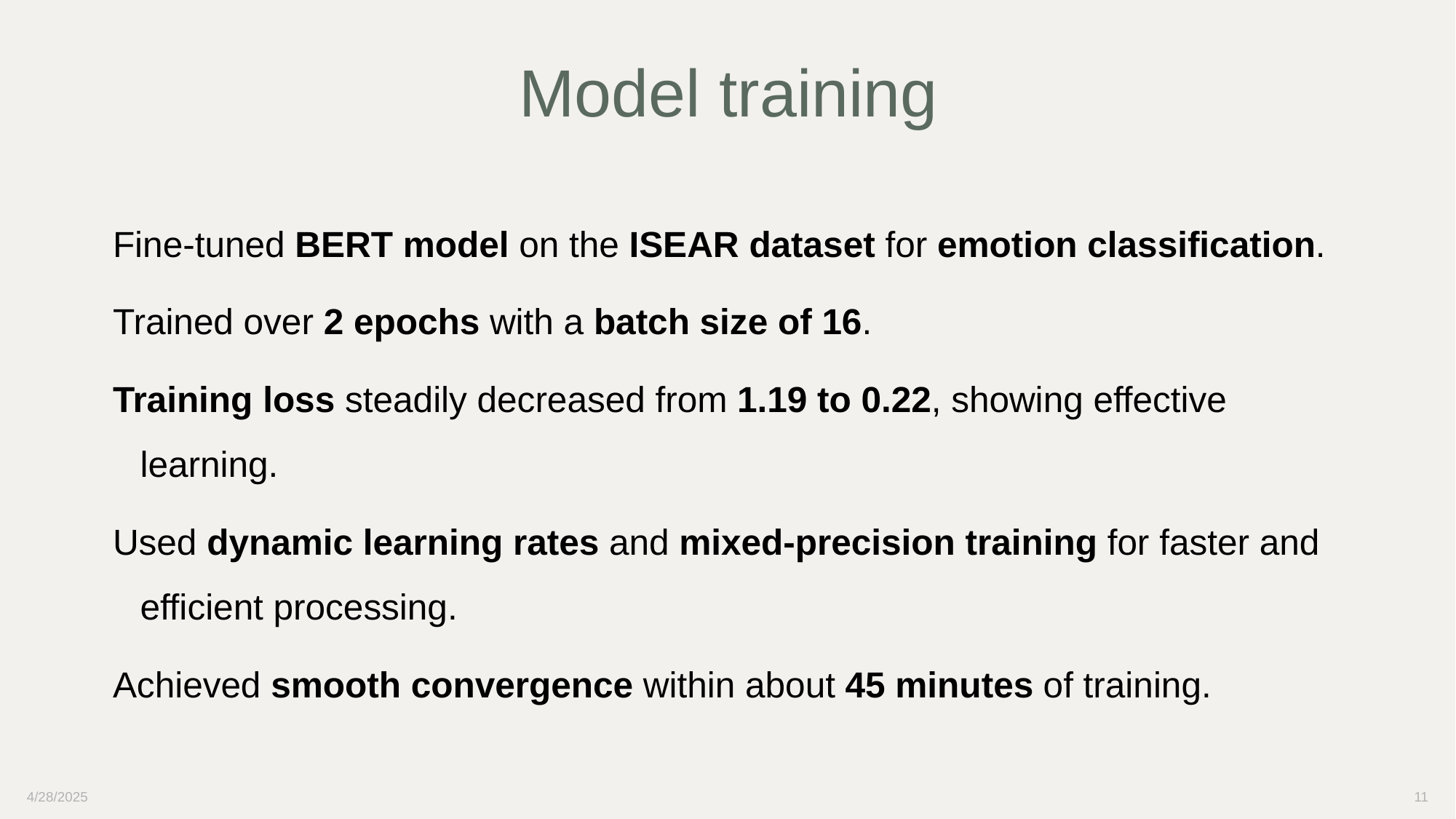

# Model training
Fine-tuned BERT model on the ISEAR dataset for emotion classification.
Trained over 2 epochs with a batch size of 16.
Training loss steadily decreased from 1.19 to 0.22, showing effective learning.
Used dynamic learning rates and mixed-precision training for faster and efficient processing.
Achieved smooth convergence within about 45 minutes of training.

4/28/2025
11